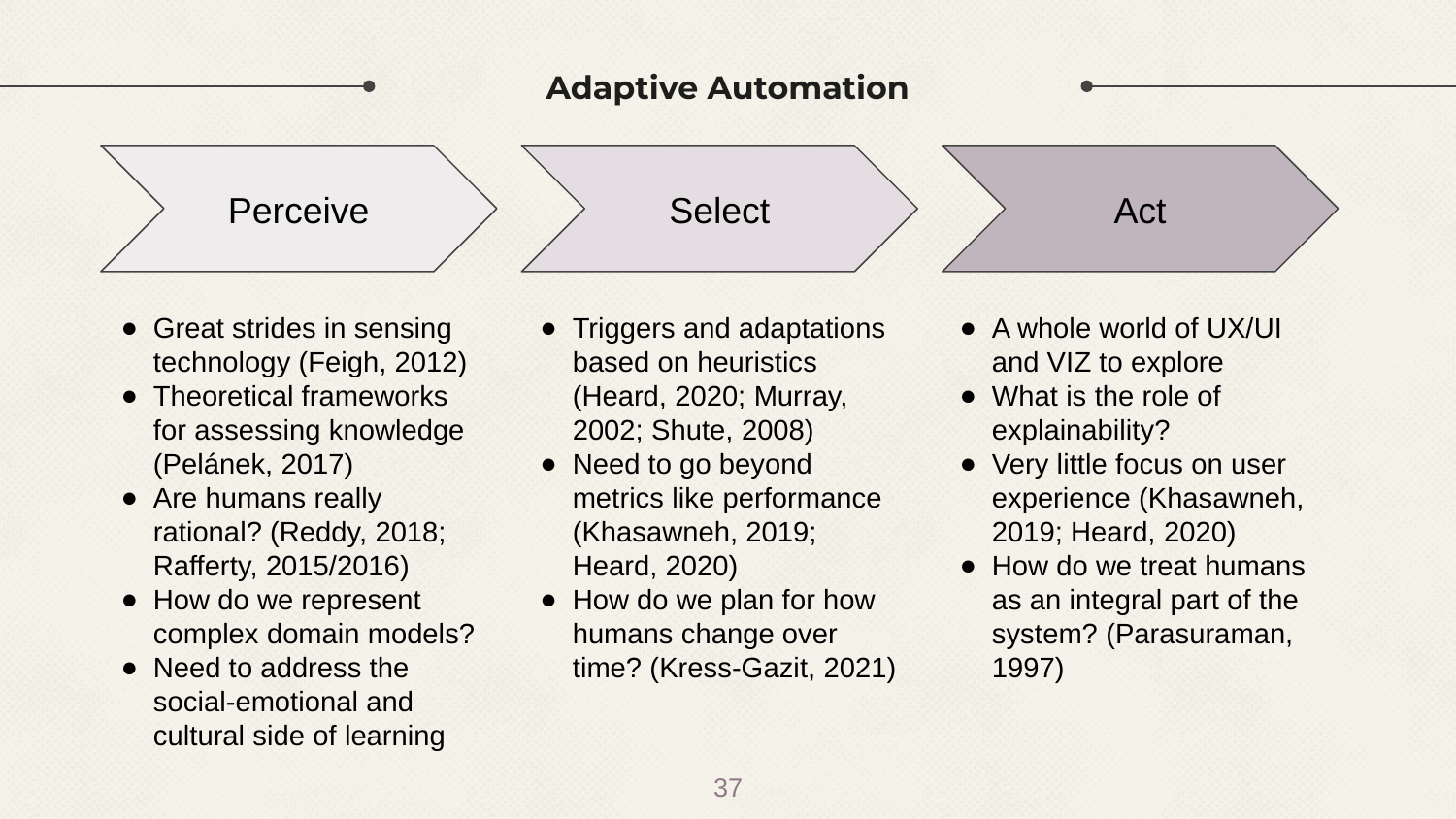

# Adaptive Automation
Perceive
Select
Act
Triggers and adaptations based on heuristics (Heard, 2020; Murray, 2002; Shute, 2008)
Need to go beyond metrics like performance (Khasawneh, 2019; Heard, 2020)
How do we plan for how humans change over time? (Kress-Gazit, 2021)
A whole world of UX/UI and VIZ to explore
What is the role of explainability?
Very little focus on user experience (Khasawneh, 2019; Heard, 2020)
How do we treat humans as an integral part of the system? (Parasuraman, 1997)
Great strides in sensing technology (Feigh, 2012)
Theoretical frameworks for assessing knowledge (Pelánek, 2017)
Are humans really rational? (Reddy, 2018; Rafferty, 2015/2016)
How do we represent complex domain models?
Need to address the social-emotional and cultural side of learning
37